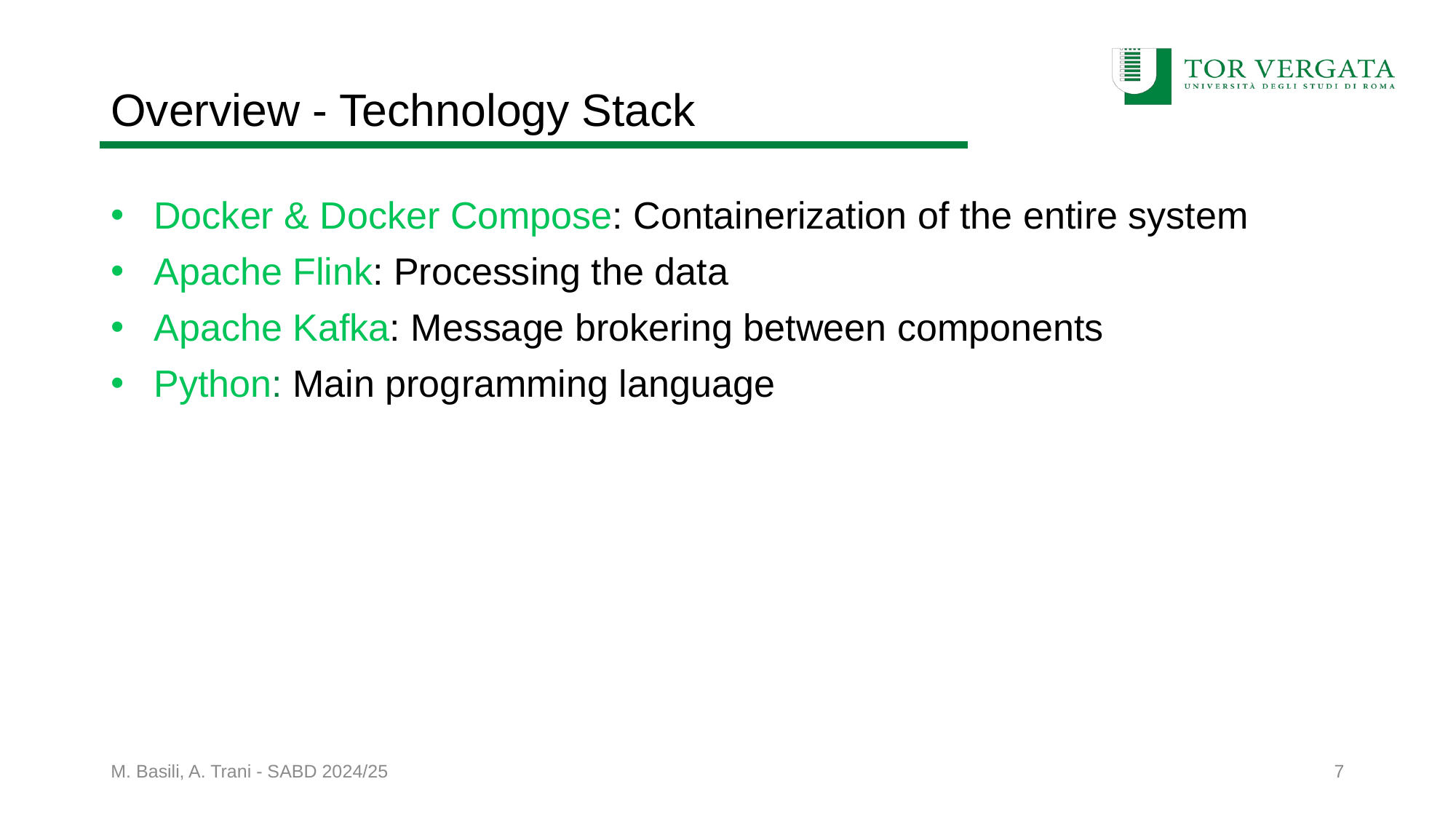

# Overview - Technology Stack
Docker & Docker Compose: Containerization of the entire system
Apache Flink: Processing the data
Apache Kafka: Message brokering between components
Python: Main programming language

M. Basili, A. Trani - SABD 2024/25
7